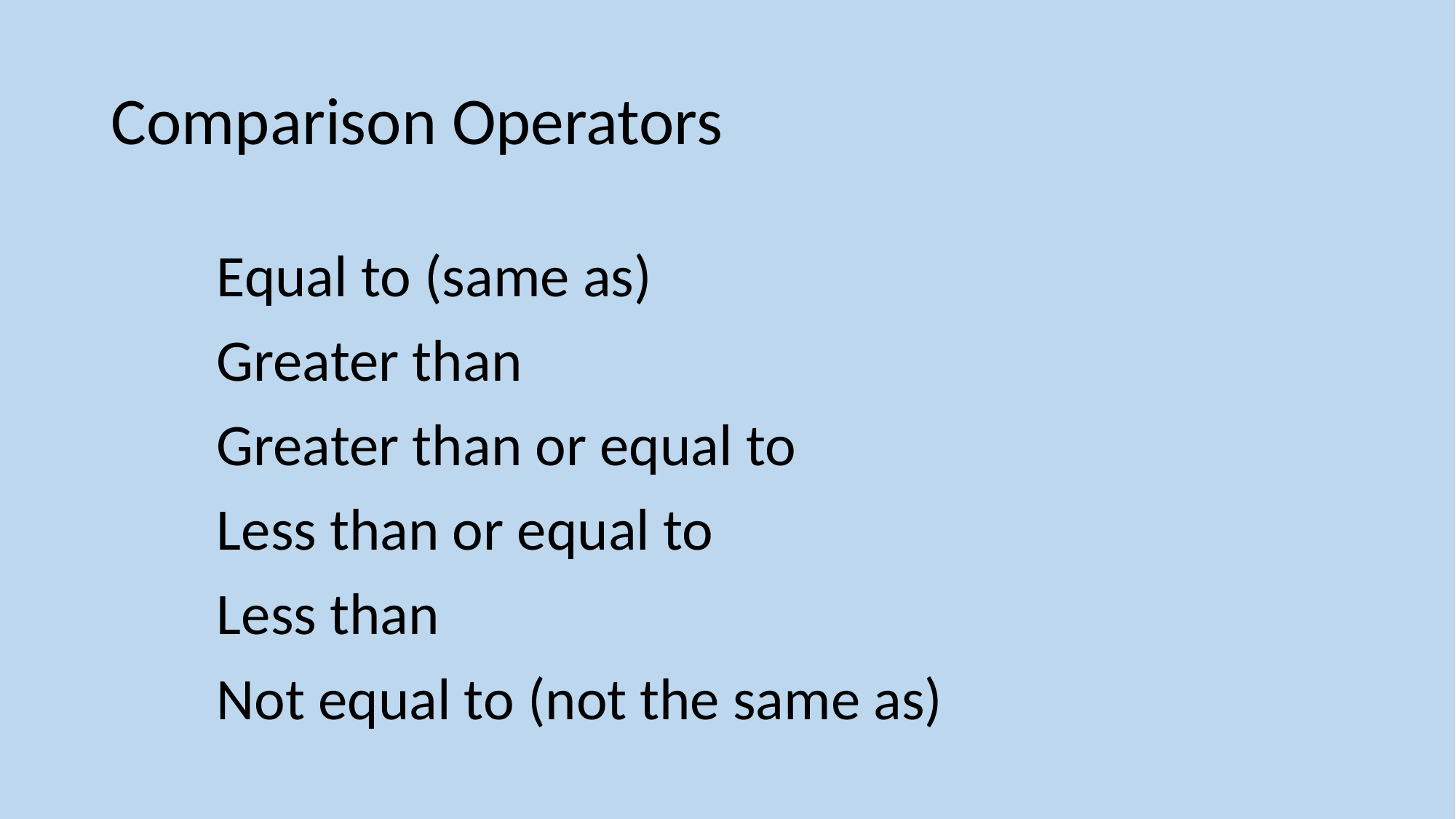

# Comparison Operators
	Equal to (same as)
	Greater than
	Greater than or equal to
	Less than or equal to
	Less than
	Not equal to (not the same as)